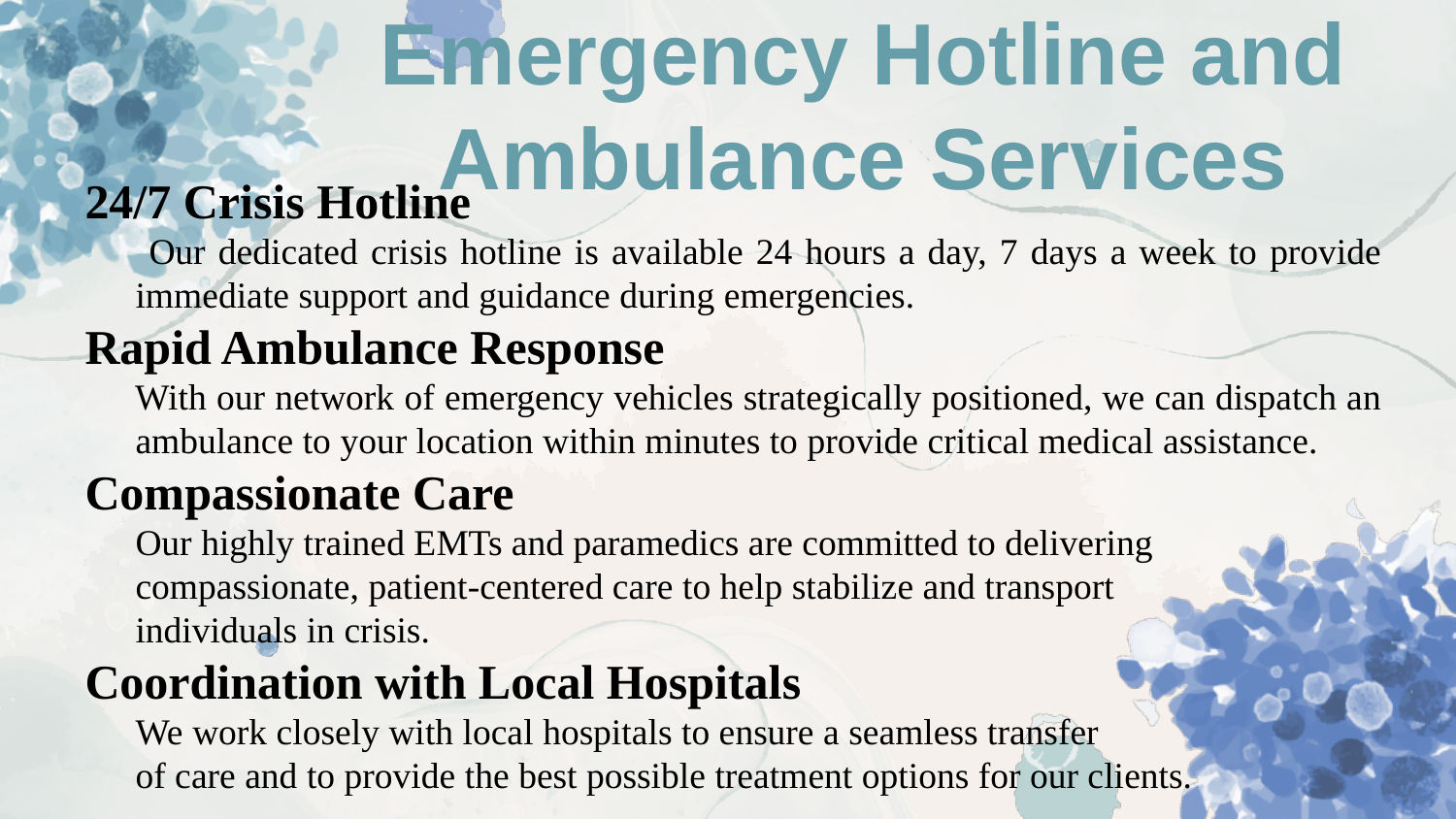

# Emergency Hotline and Ambulance Services
24/7 Crisis Hotline
     Our dedicated crisis hotline is available 24 hours a day, 7 days a week to provide immediate support and guidance during emergencies.
Rapid Ambulance Response
     With our network of emergency vehicles strategically positioned, we can dispatch an ambulance to your location within minutes to provide critical medical assistance.
Compassionate Care
	Our highly trained EMTs and paramedics are committed to delivering
	compassionate, patient-centered care to help stabilize and transport
	individuals in crisis.
Coordination with Local Hospitals
	We work closely with local hospitals to ensure a seamless transfer
	of care and to provide the best possible treatment options for our clients.